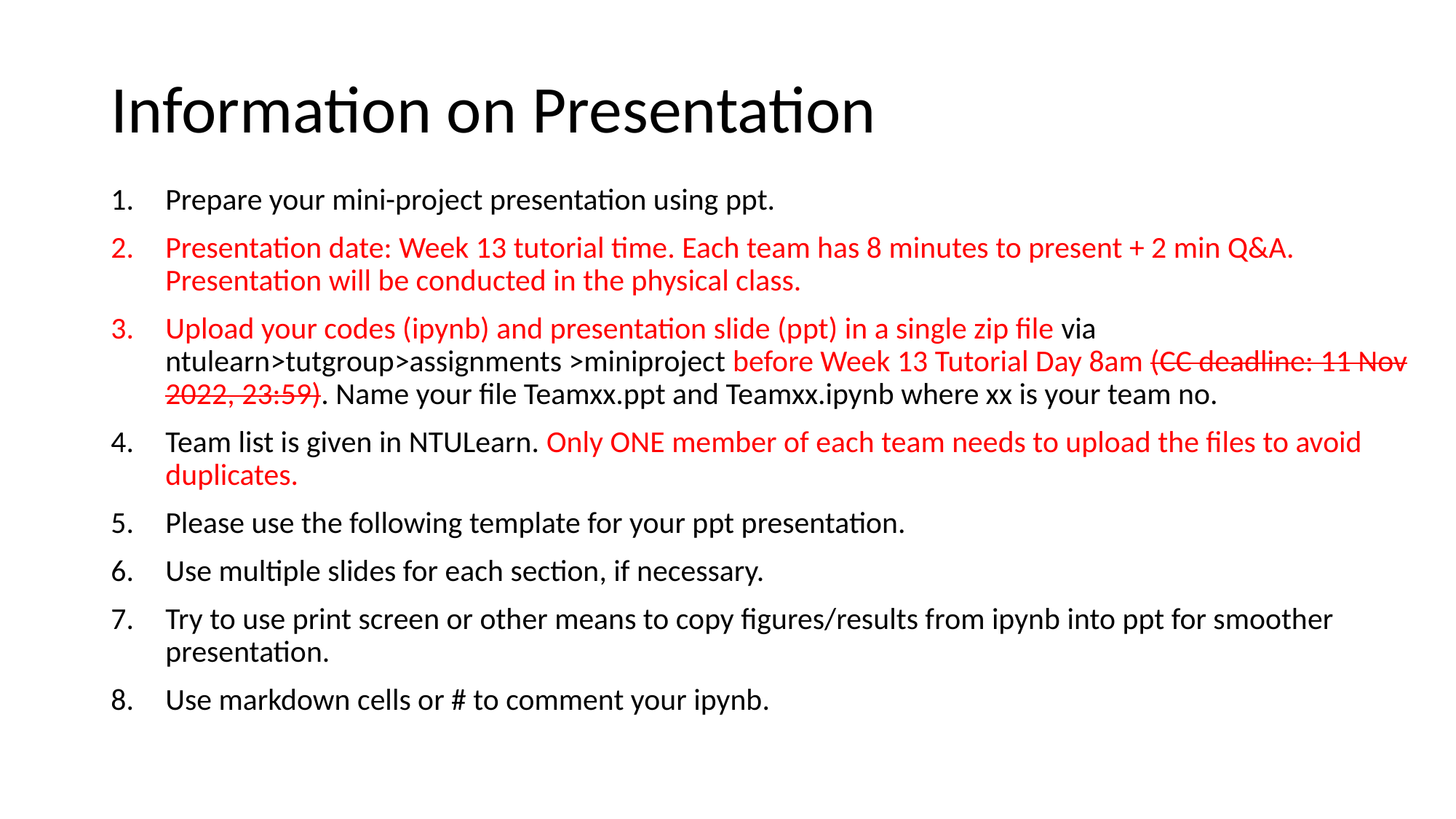

# Information on Presentation
Prepare your mini-project presentation using ppt.
Presentation date: Week 13 tutorial time. Each team has 8 minutes to present + 2 min Q&A. Presentation will be conducted in the physical class.
Upload your codes (ipynb) and presentation slide (ppt) in a single zip file via ntulearn>tutgroup>assignments >miniproject before Week 13 Tutorial Day 8am (CC deadline: 11 Nov 2022, 23:59). Name your file Teamxx.ppt and Teamxx.ipynb where xx is your team no.
Team list is given in NTULearn. Only ONE member of each team needs to upload the files to avoid duplicates.
Please use the following template for your ppt presentation.
Use multiple slides for each section, if necessary.
Try to use print screen or other means to copy figures/results from ipynb into ppt for smoother presentation.
Use markdown cells or # to comment your ipynb.